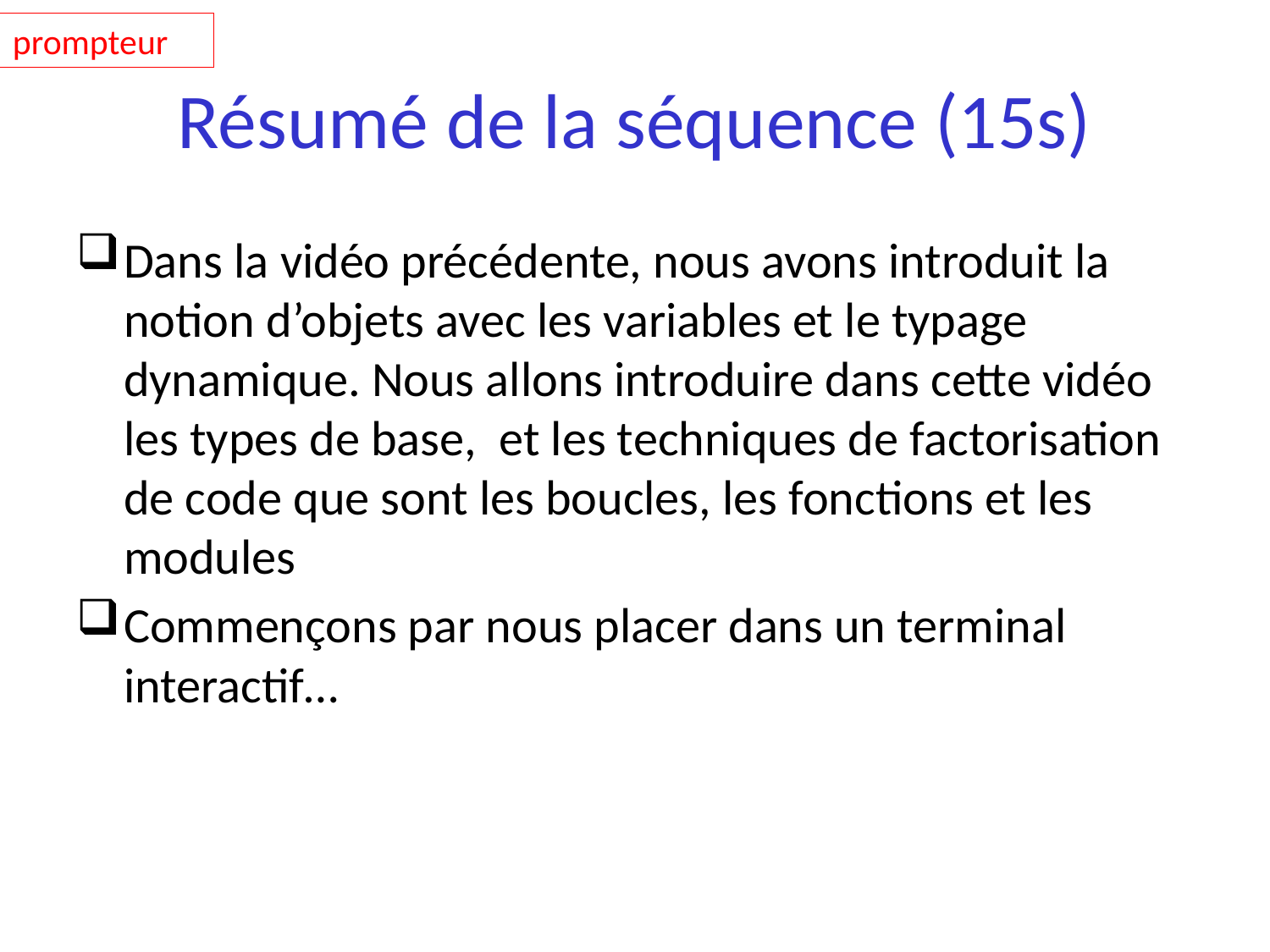

prompteur
# Résumé de la séquence (15s)
Dans la vidéo précédente, nous avons introduit la notion d’objets avec les variables et le typage dynamique. Nous allons introduire dans cette vidéo les types de base,  et les techniques de factorisation de code que sont les boucles, les fonctions et les modules
Commençons par nous placer dans un terminal interactif…